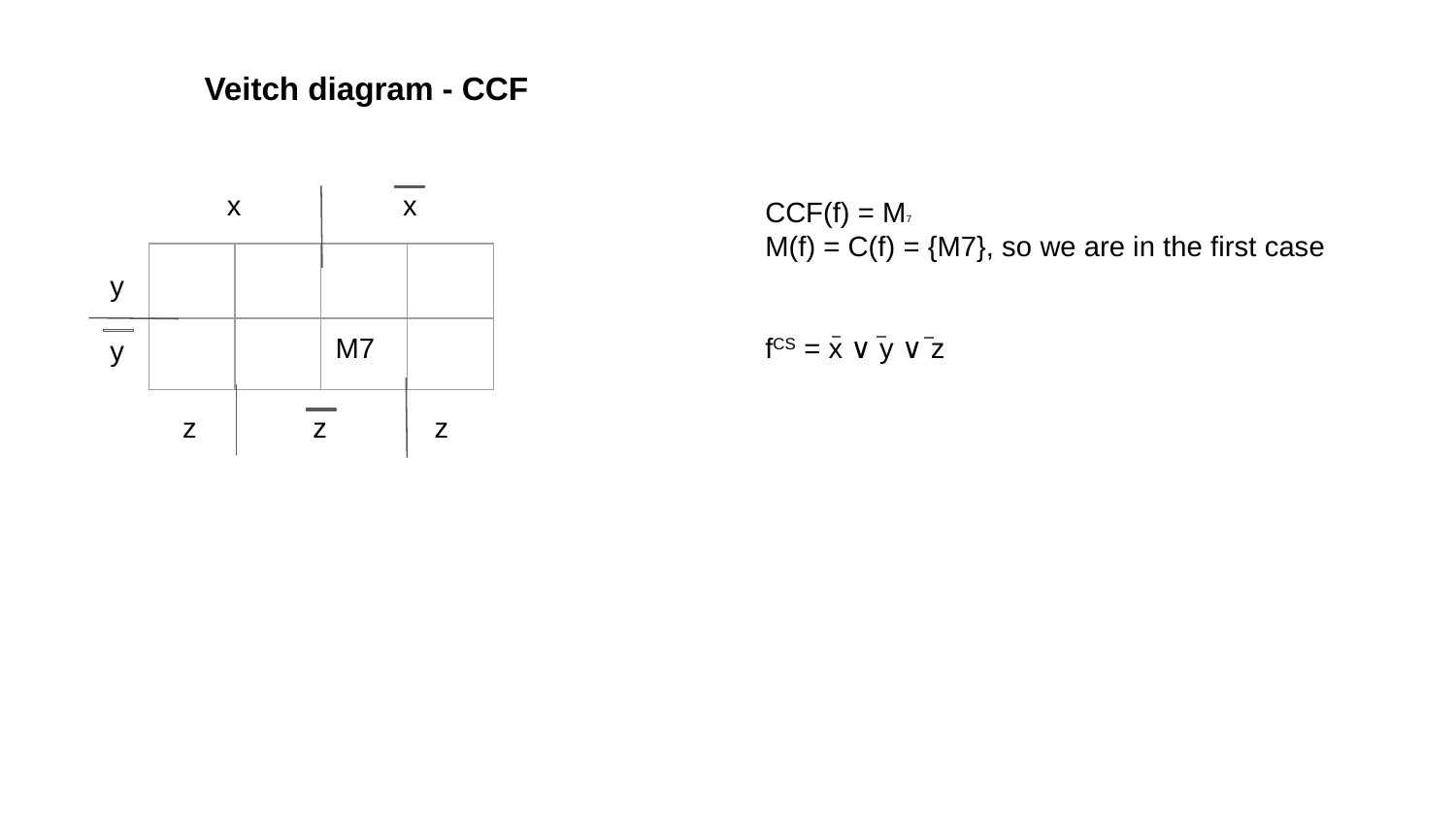

Veitch diagram - CCF
x
x
CCF(f) = M7
M(f) = C(f) = {M7}, so we are in the first case

fCS = x ∨ y ∨ z

|  |  |  |  |
| --- | --- | --- | --- |
|  |  | M7 |  |
y
y

z
z
z